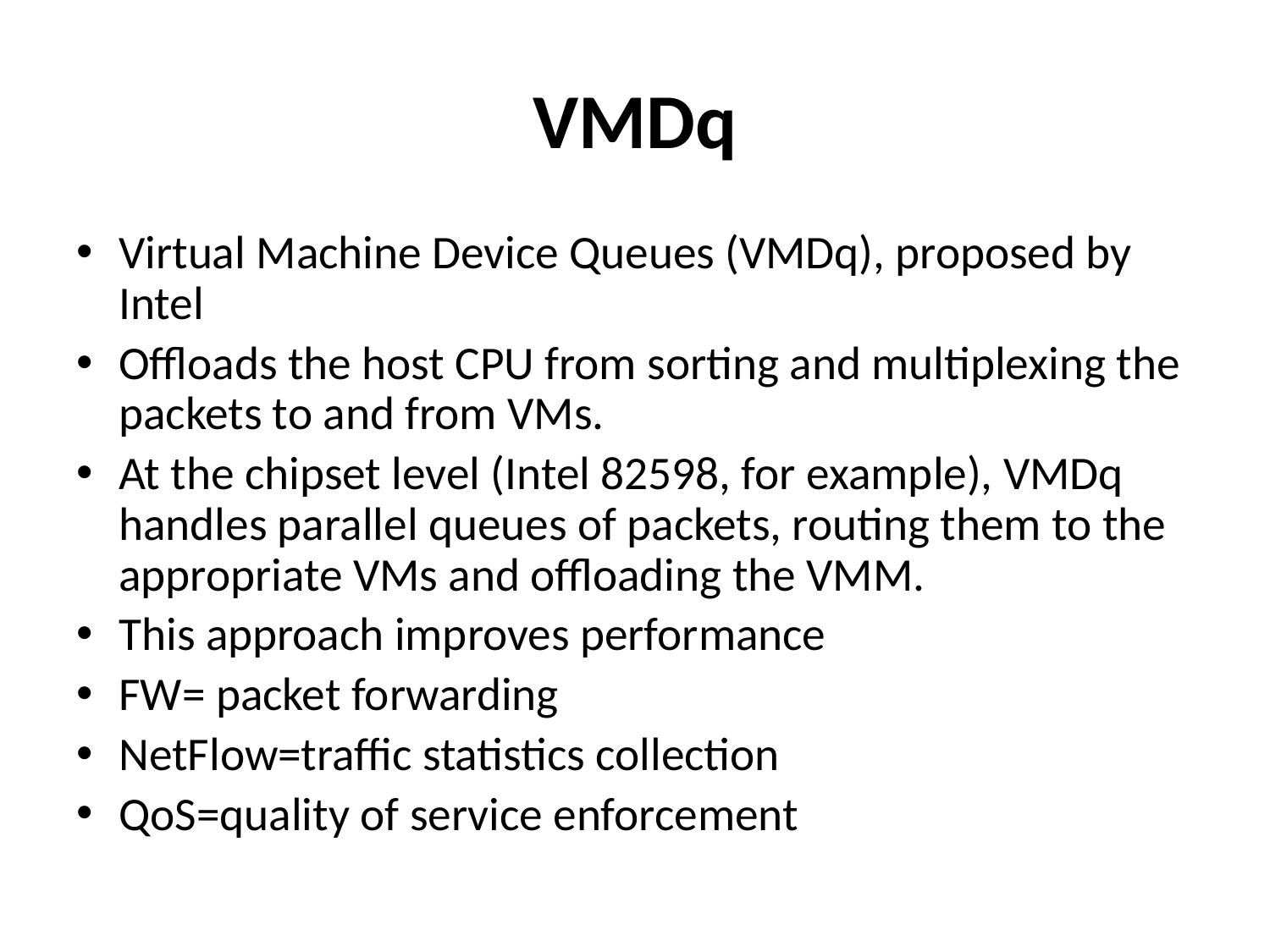

# VMDq
Virtual Machine Device Queues (VMDq), proposed by Intel
Offloads the host CPU from sorting and multiplexing the packets to and from VMs.
At the chipset level (Intel 82598, for example), VMDq handles parallel queues of packets, routing them to the appropriate VMs and offloading the VMM.
This approach improves performance
FW= packet forwarding
NetFlow=traffic statistics collection
QoS=quality of service enforcement